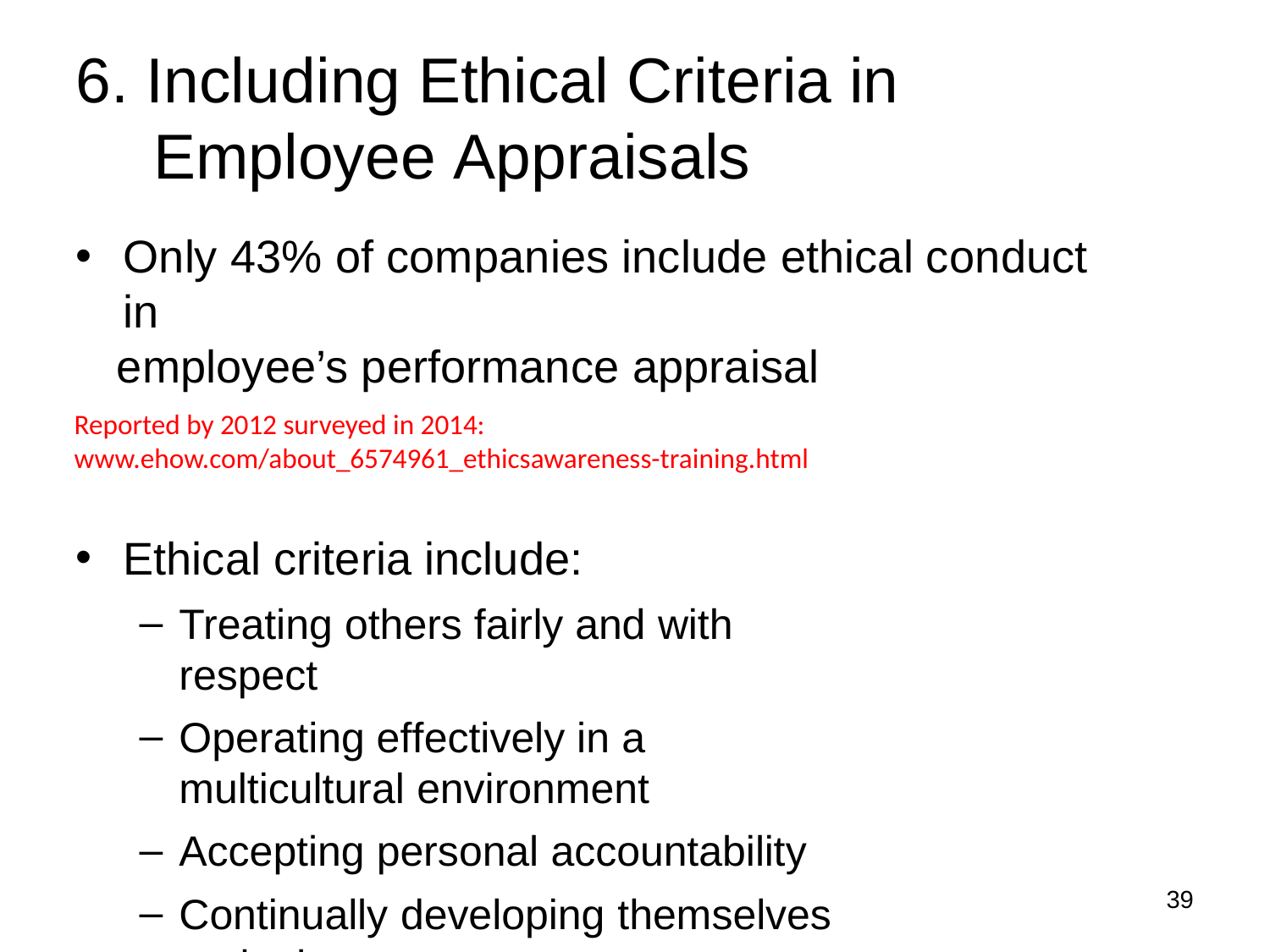

6. Including Ethical Criteria in Employee Appraisals
Only 43% of companies include ethical conduct in
employee’s performance appraisal

Reported by 2012 surveyed in 2014: www.ehow.com/about_6574961_ethicsawareness-training.html

Ethical criteria include:

Treating others fairly and with respect

Operating effectively in a multicultural environment

Accepting personal accountability

Continually developing themselves and others

Operating openly and honestly with all
39